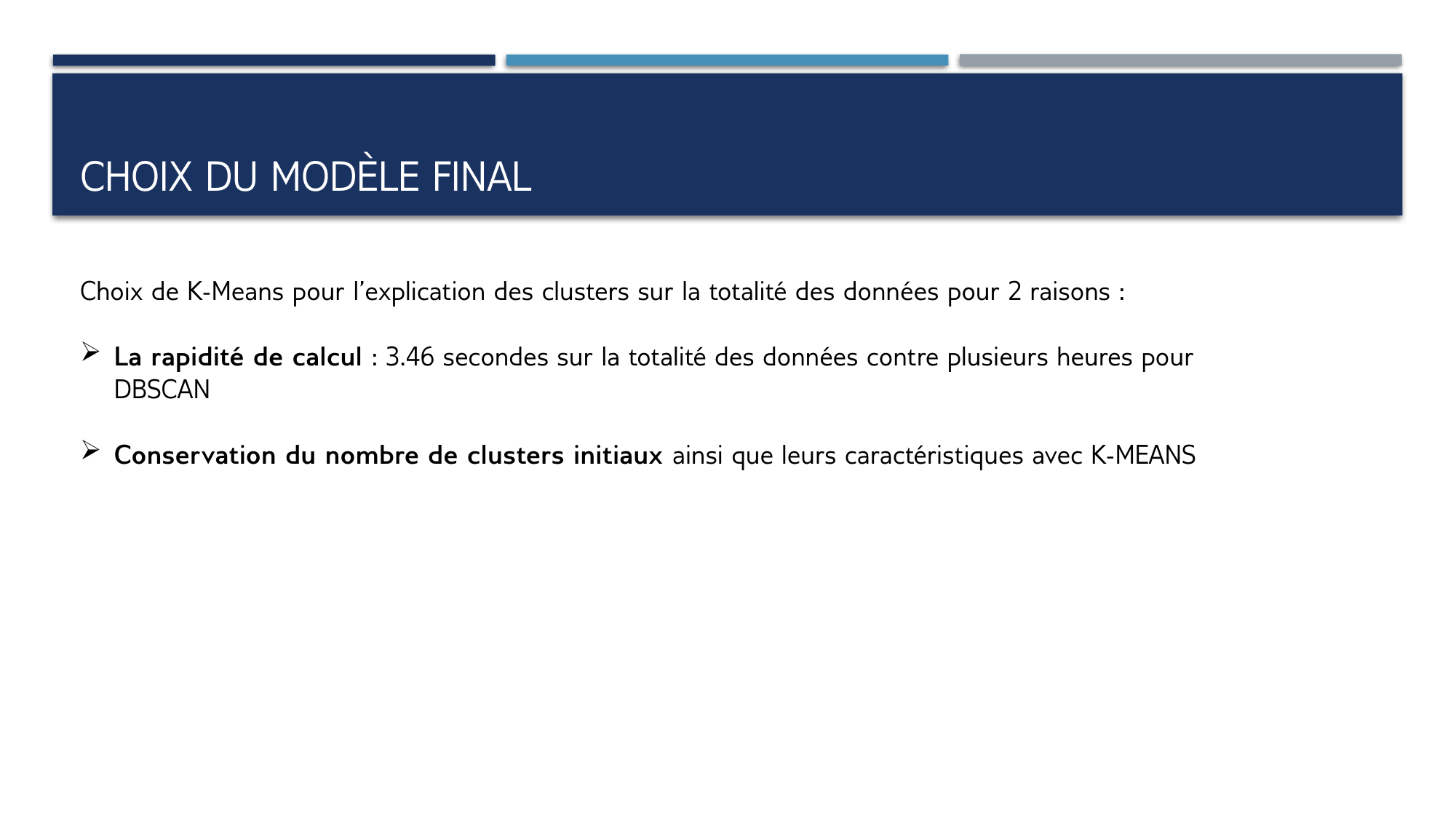

# CHOIX DU Modèle final
Choix de K-Means pour l’explication des clusters sur la totalité des données pour 2 raisons :

La rapidité de calcul : 3.46 secondes sur la totalité des données contre plusieurs heures pour DBSCAN

Conservation du nombre de clusters initiaux ainsi que leurs caractéristiques avec K-MEANS